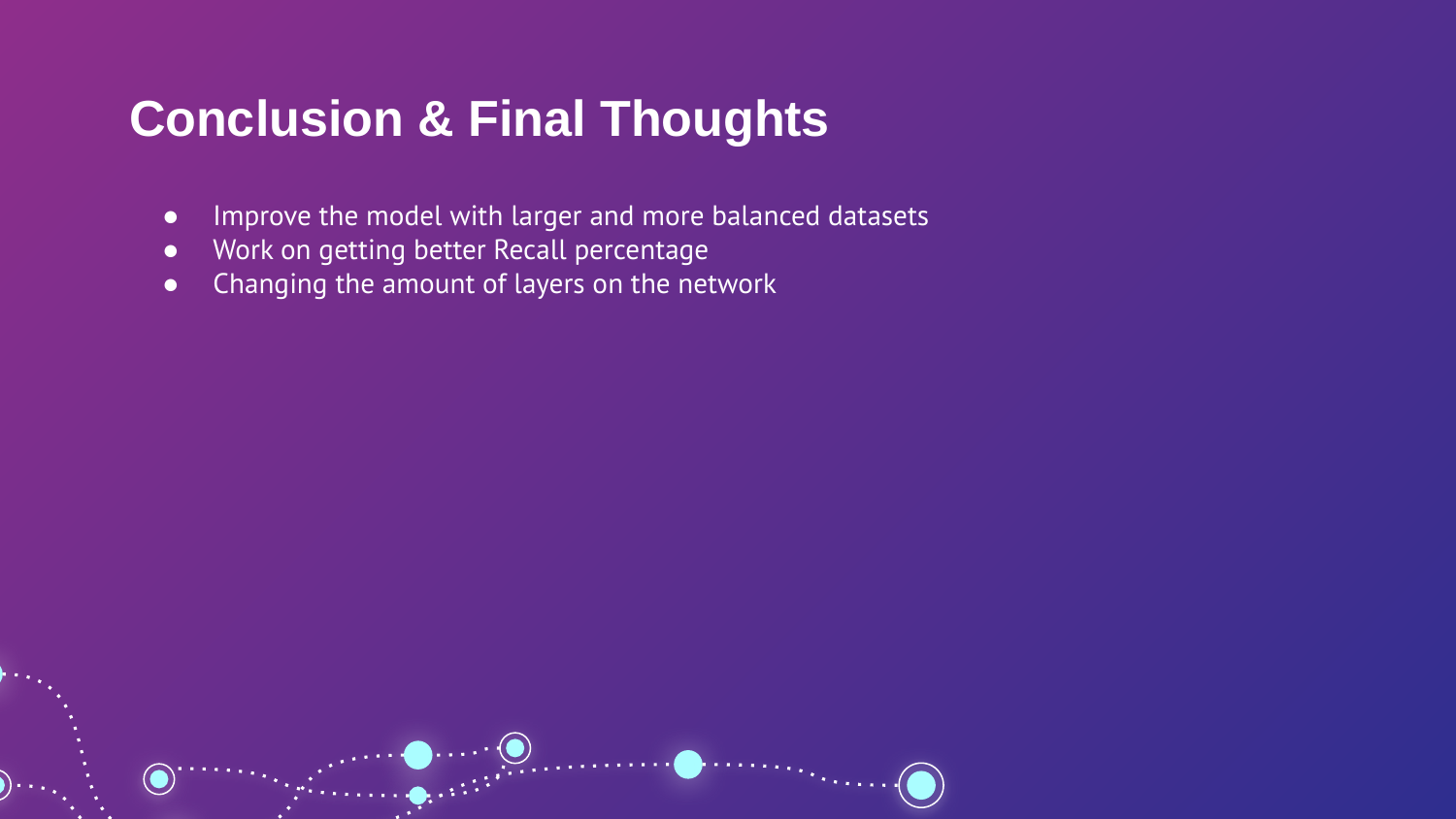

# Conclusion & Final Thoughts
Improve the model with larger and more balanced datasets
Work on getting better Recall percentage
Changing the amount of layers on the network